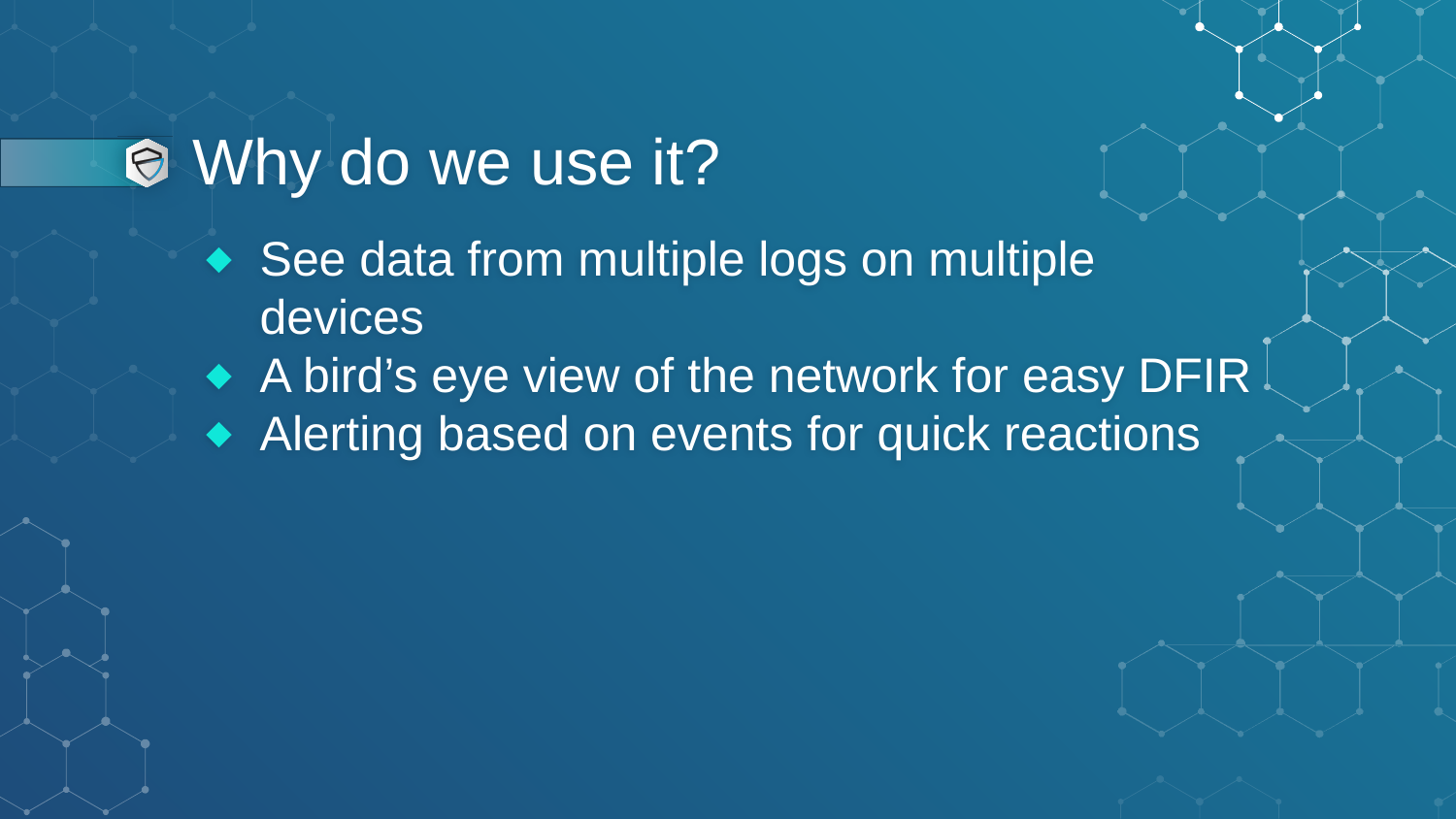

# Why do we use it?
See data from multiple logs on multiple devices
A bird’s eye view of the network for easy DFIR
Alerting based on events for quick reactions